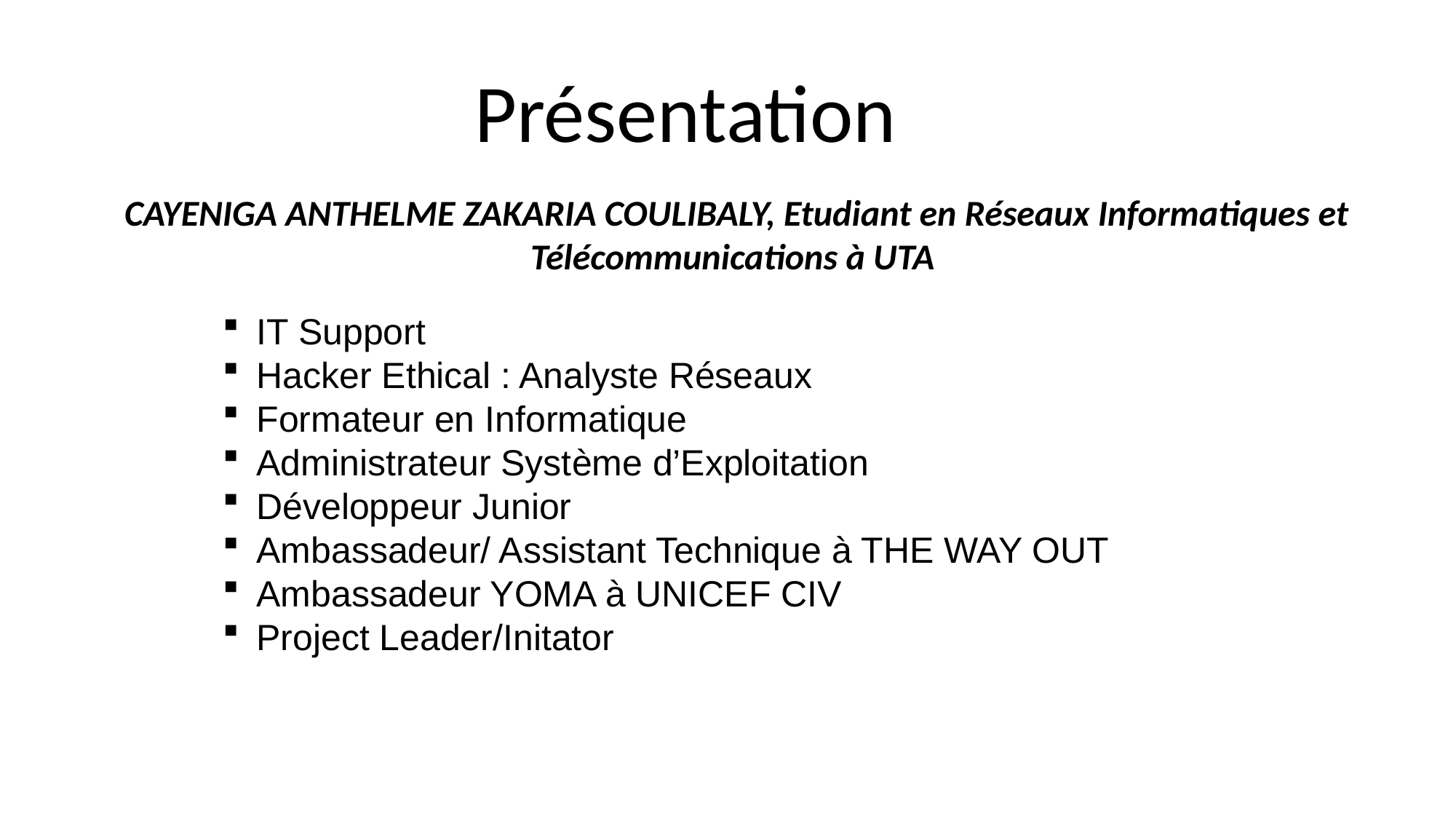

# Présentation
CAYENIGA ANTHELME ZAKARIA COULIBALY, Etudiant en Réseaux Informatiques et Télécommunications à UTA
IT Support
Hacker Ethical : Analyste Réseaux
Formateur en Informatique
Administrateur Système d’Exploitation
Développeur Junior
Ambassadeur/ Assistant Technique à THE WAY OUT
Ambassadeur YOMA à UNICEF CIV
Project Leader/Initator